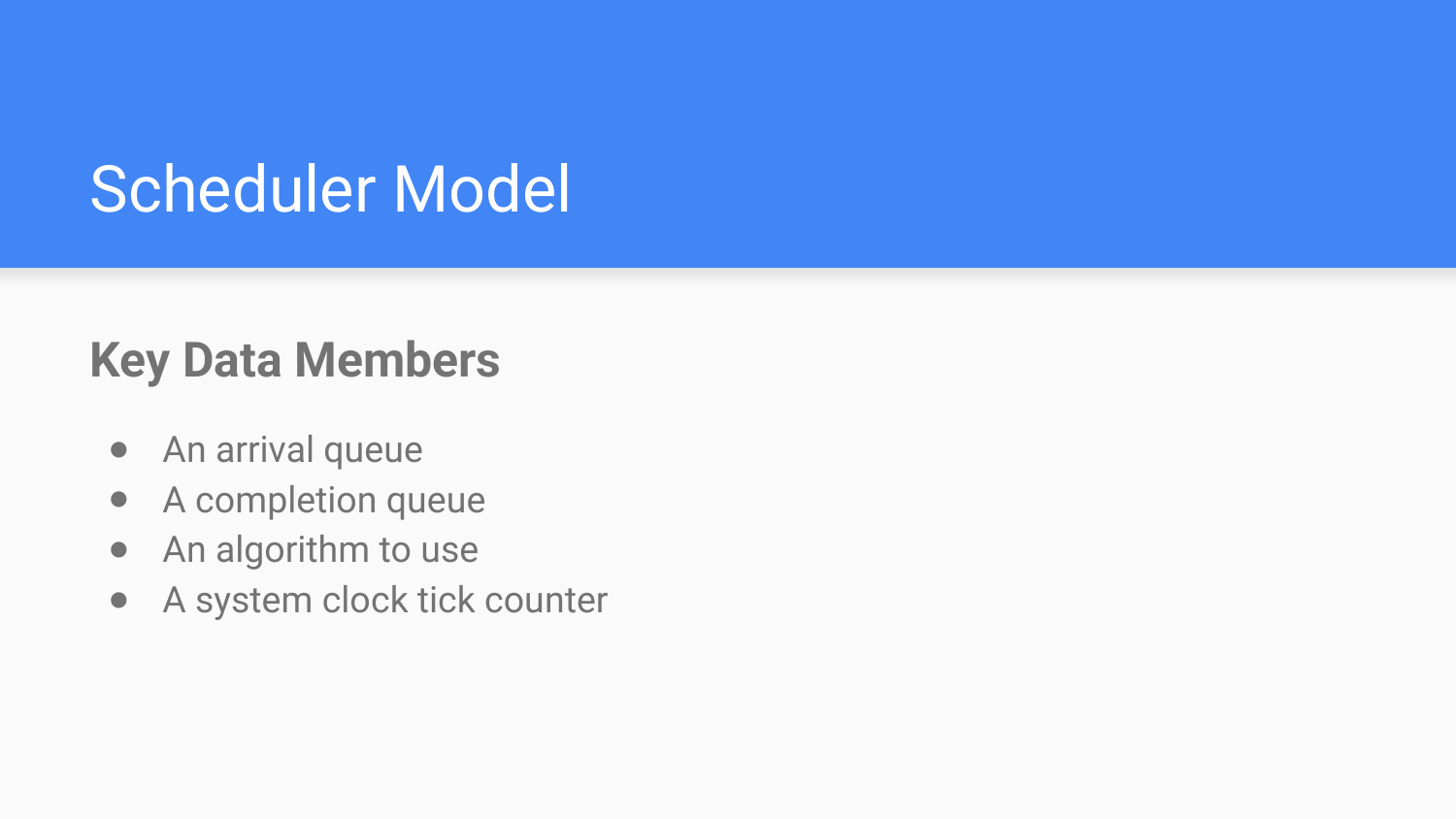

# Scheduler Model
Key Data Members
An arrival queue
A completion queue
An algorithm to use
A system clock tick counter